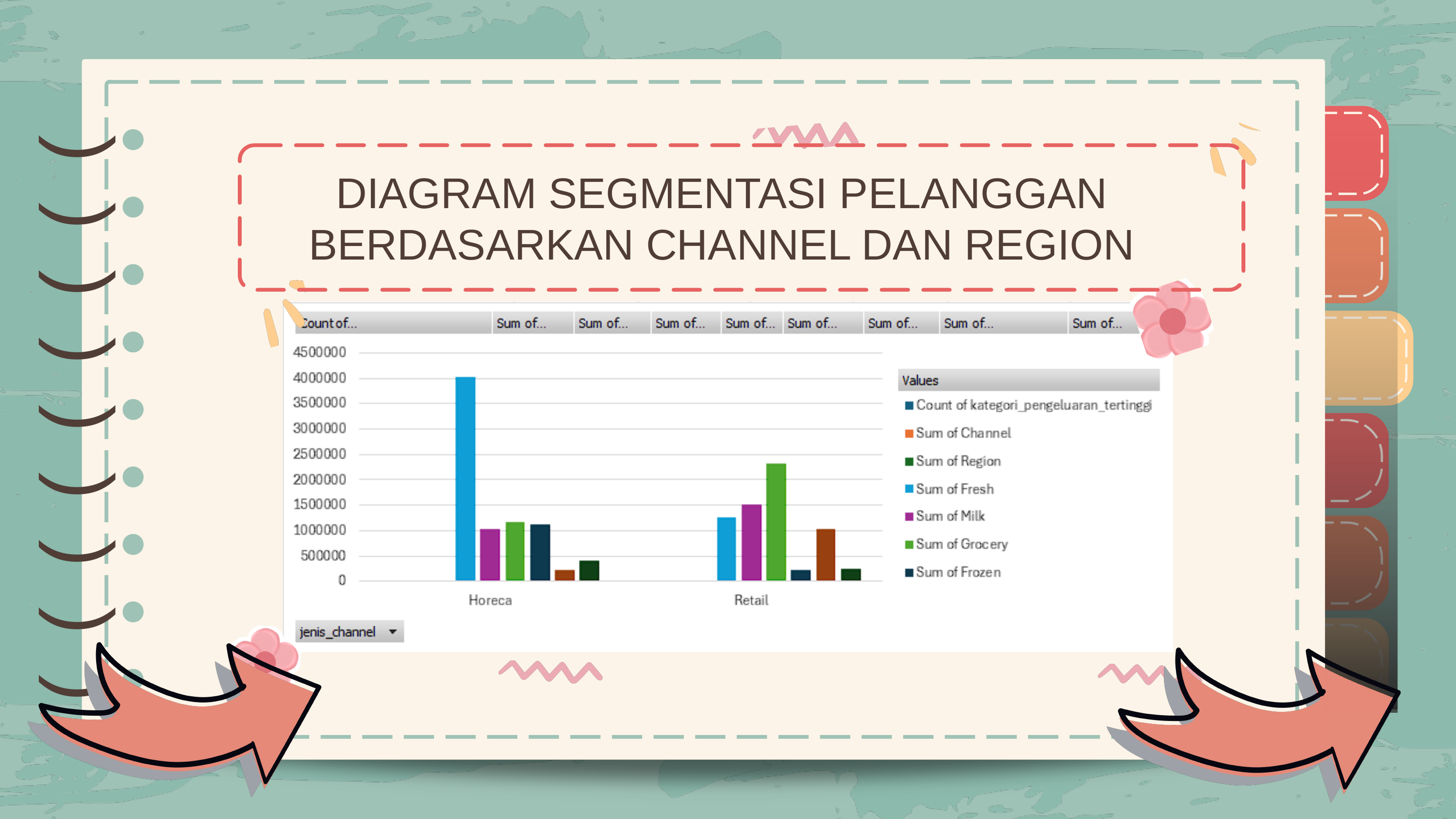

)
)
)
)
)
)
)
)
)

)
)
)
)
)
)
)
)
)

DIAGRAM SEGMENTASI PELANGGAN BERDASARKAN CHANNEL DAN REGION